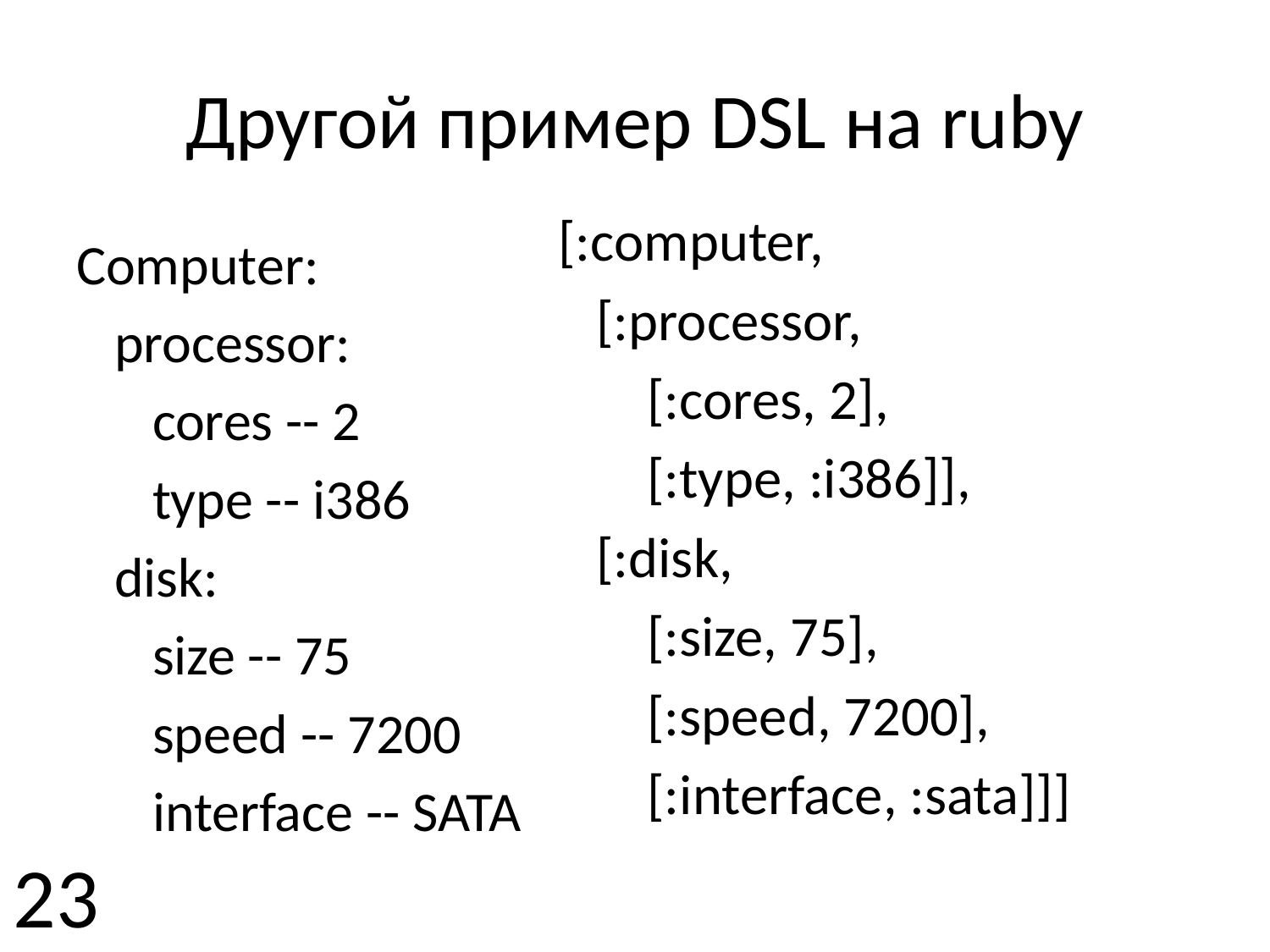

# Другой пример DSL на ruby
[:computer,
   [:processor,
       [:cores, 2],
       [:type, :i386]],
   [:disk,
       [:size, 75],
       [:speed, 7200],
       [:interface, :sata]]]

Computer:
   processor:
      cores -- 2
      type -- i386
   disk:
      size -- 75
      speed -- 7200
      interface -- SATA

23